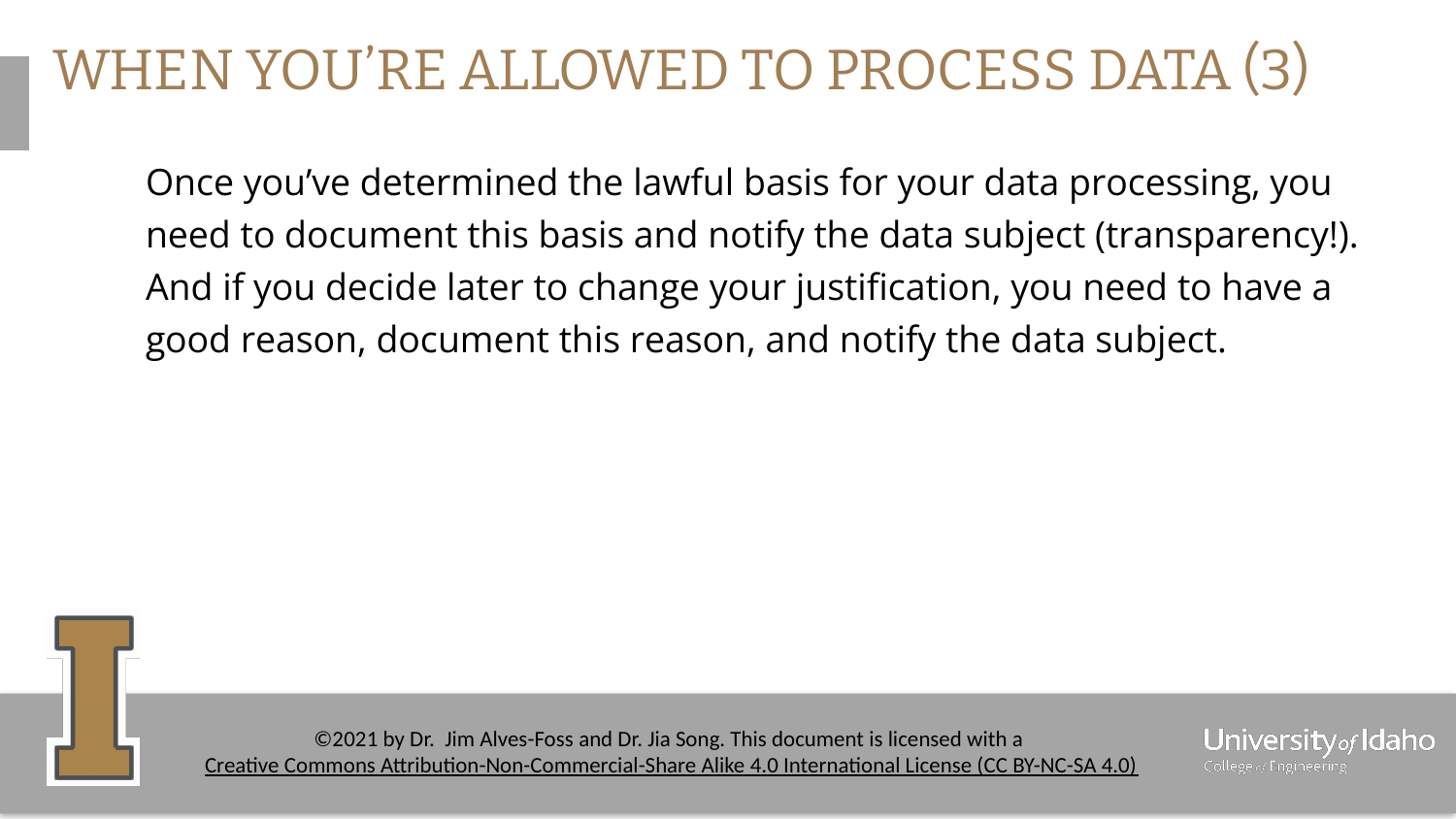

# WHEN YOU’RE ALLOWED TO PROCESS DATA (3)
Once you’ve determined the lawful basis for your data processing, you need to document this basis and notify the data subject (transparency!). And if you decide later to change your justification, you need to have a good reason, document this reason, and notify the data subject.